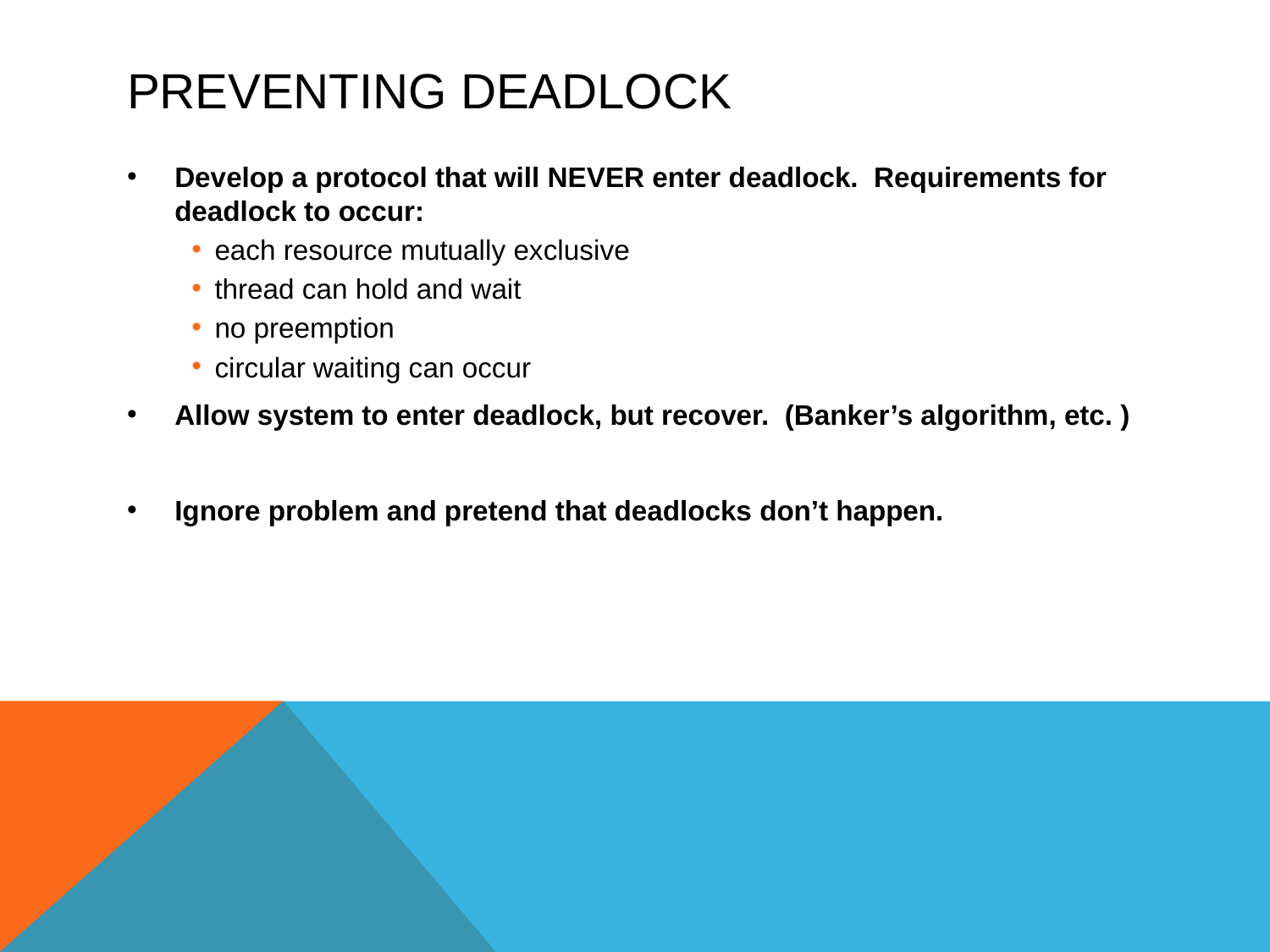

# Preventing Deadlock
Develop a protocol that will NEVER enter deadlock.  Requirements for deadlock to occur:
each resource mutually exclusive
thread can hold and wait
no preemption
circular waiting can occur
Allow system to enter deadlock, but recover.  (Banker’s algorithm, etc. )

Ignore problem and pretend that deadlocks don’t happen.